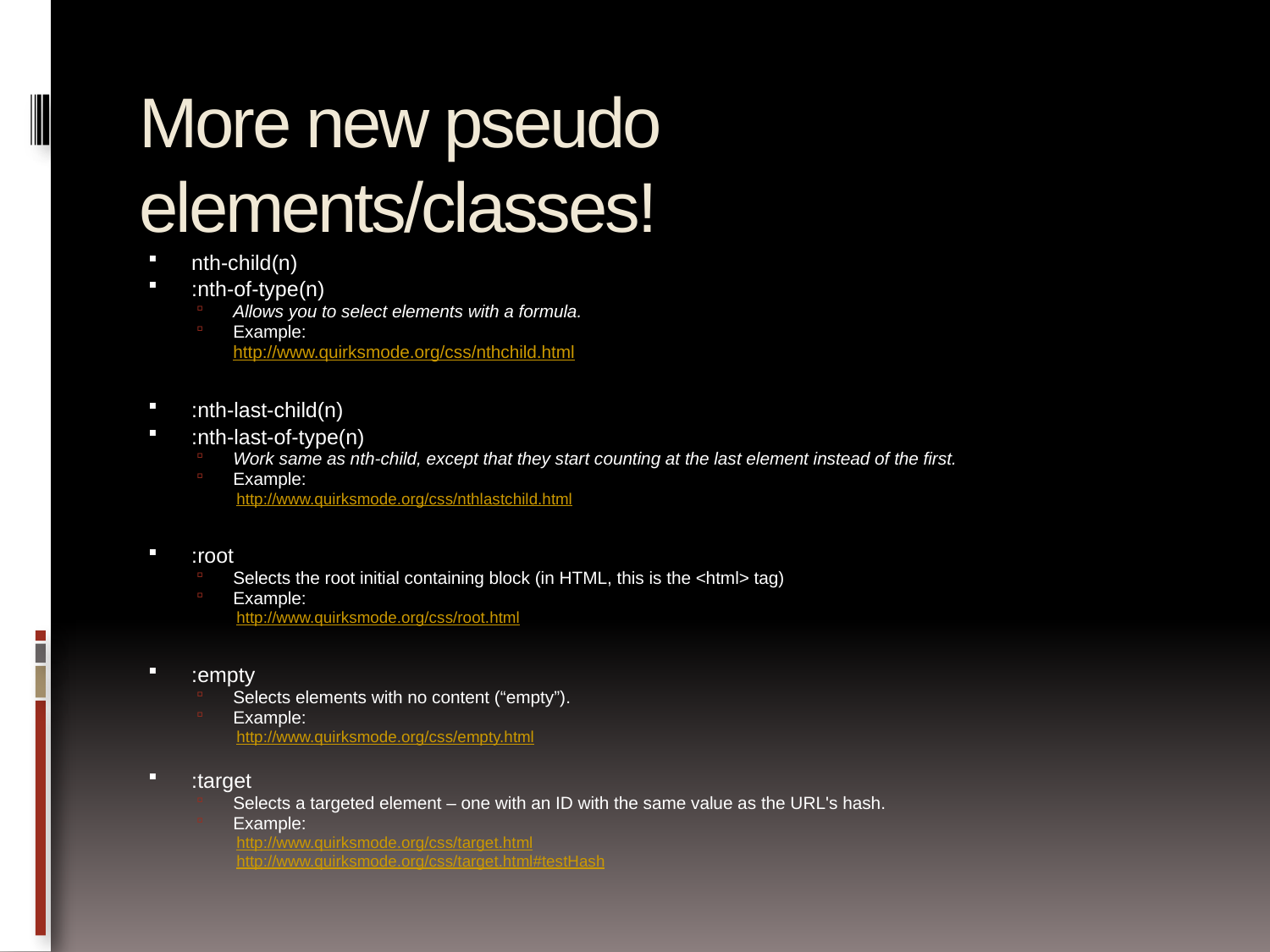

# More new pseudo elements/classes!
nth-child(n)
:nth-of-type(n)
Allows you to select elements with a formula.
Example:
	http://www.quirksmode.org/css/nthchild.html

:nth-last-child(n)
:nth-last-of-type(n)
Work same as nth-child, except that they start counting at the last element instead of the first.
Example:
http://www.quirksmode.org/css/nthlastchild.html

:root
Selects the root initial containing block (in HTML, this is the <html> tag)
Example:
http://www.quirksmode.org/css/root.html

:empty
Selects elements with no content (“empty”).
Example:
http://www.quirksmode.org/css/empty.html

:target
Selects a targeted element – one with an ID with the same value as the URL's hash.
Example:
http://www.quirksmode.org/css/target.html
http://www.quirksmode.org/css/target.html#testHash